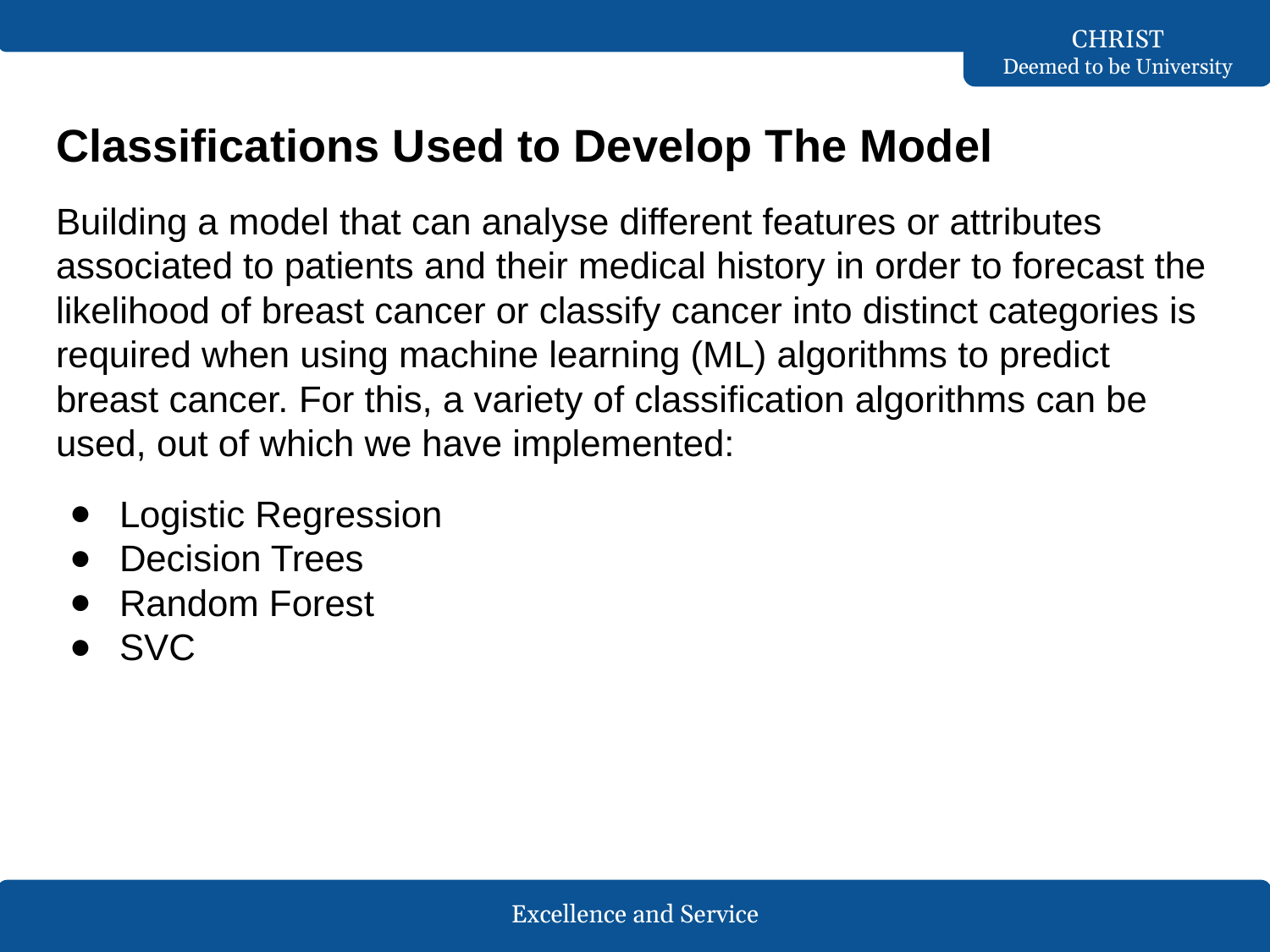

Classifications Used to Develop The Model
Building a model that can analyse different features or attributes associated to patients and their medical history in order to forecast the likelihood of breast cancer or classify cancer into distinct categories is required when using machine learning (ML) algorithms to predict breast cancer. For this, a variety of classification algorithms can be used, out of which we have implemented:
Logistic Regression
Decision Trees
Random Forest
SVC